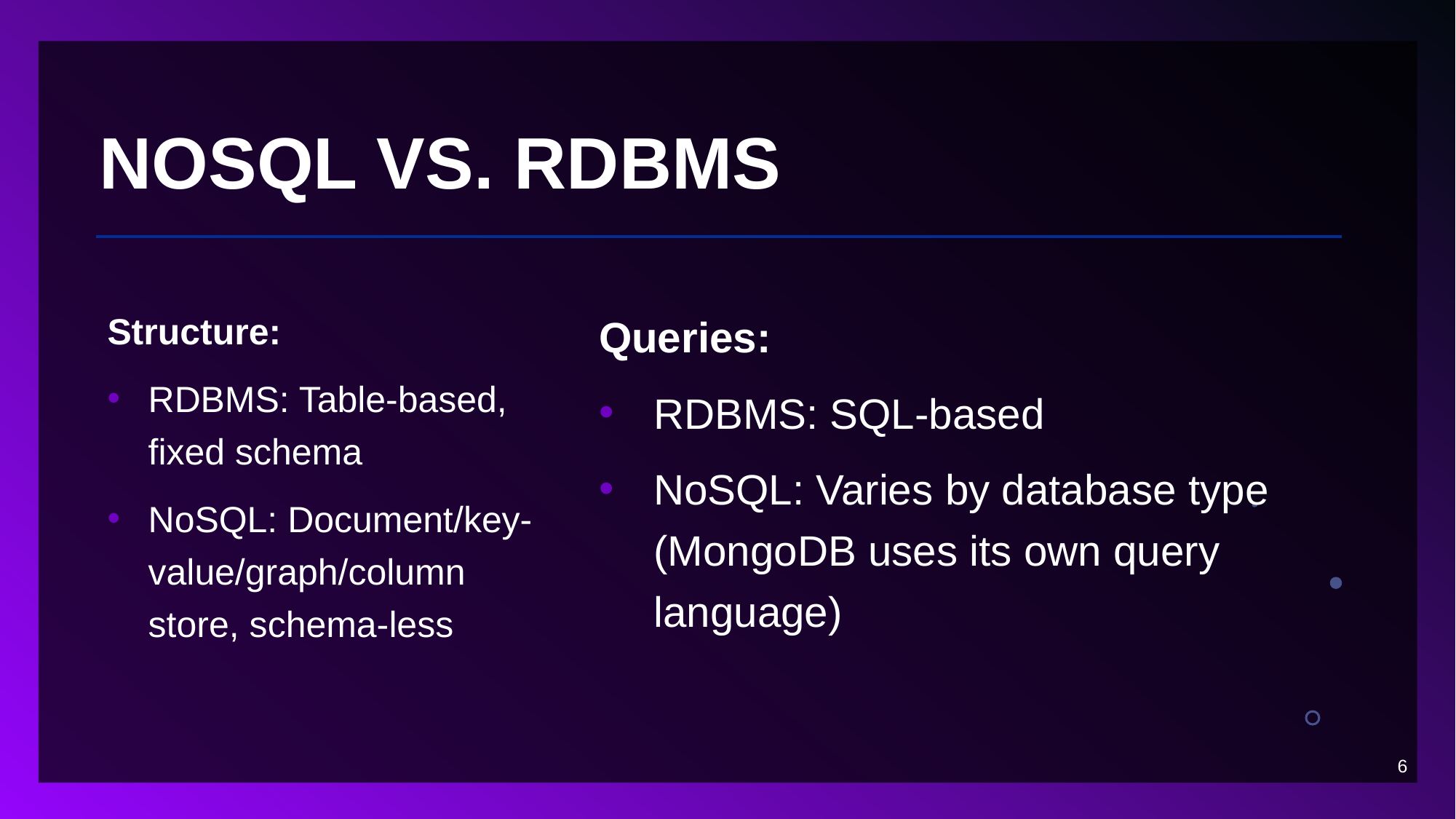

# NoSQL vs. RDBMS
Structure:
RDBMS: Table-based, fixed schema
NoSQL: Document/key-value/graph/column store, schema-less
Queries:
RDBMS: SQL-based
NoSQL: Varies by database type (MongoDB uses its own query language)
6